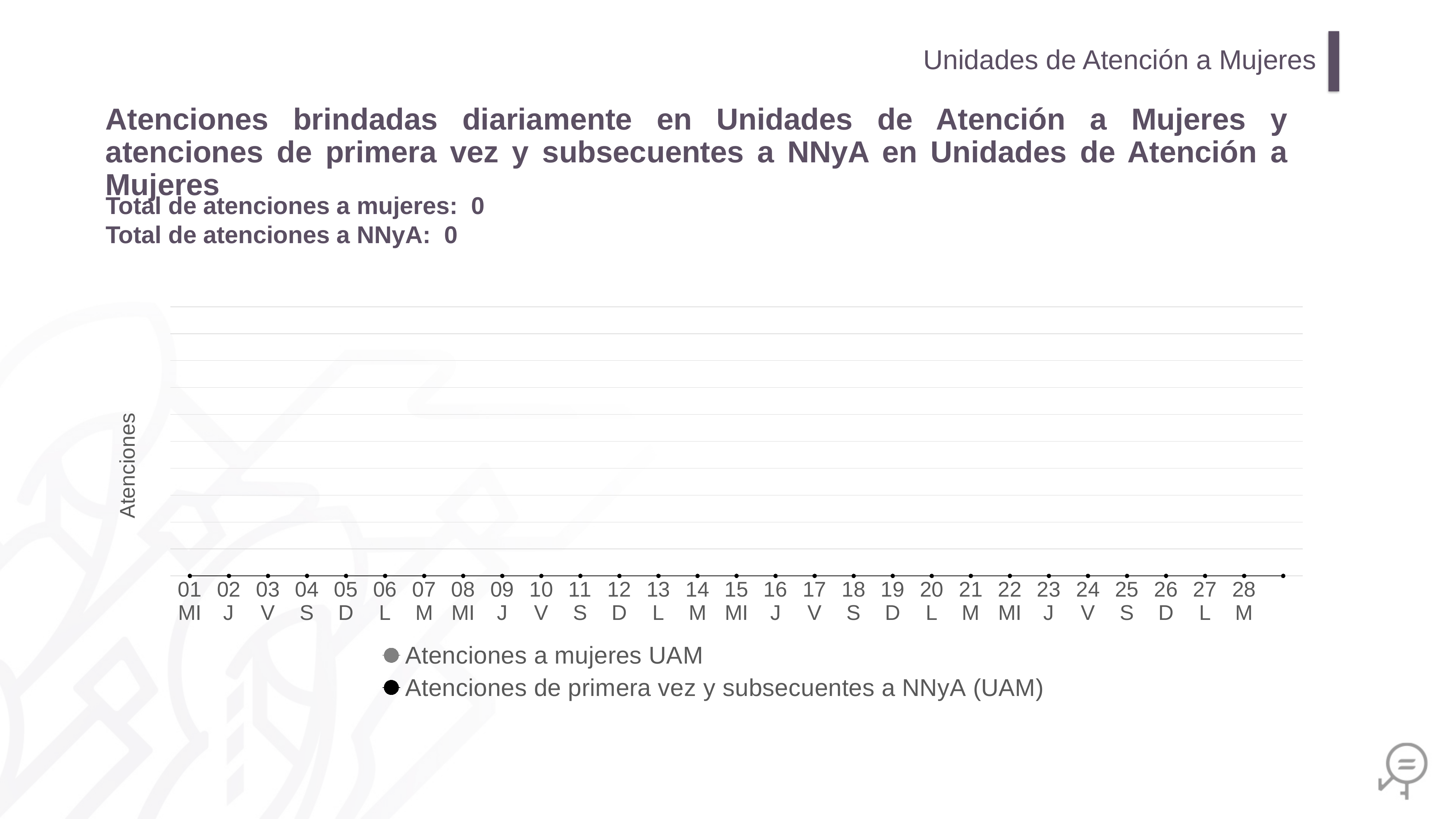

Unidades de Atención a Mujeres
Atenciones brindadas diariamente en Unidades de Atención a Mujeres y atenciones de primera vez y subsecuentes a NNyA en Unidades de Atención a Mujeres
Total de atenciones a mujeres:  0
Total de atenciones a NNyA:  0

### Chart

| Category | Atenciones a mujeres UAM | Atenciones de primera vez y subsecuentes a NNyA (UAM) |
|---|---|---|
| 01
MI | 0.0 | 0.0 |
| 02
J | 0.0 | 0.0 |
| 03
V | 0.0 | 0.0 |
| 04
S | 0.0 | 0.0 |
| 05
D | 0.0 | 0.0 |
| 06
L | 0.0 | 0.0 |
| 07
M | 0.0 | 0.0 |
| 08
MI | 0.0 | 0.0 |
| 09
J | 0.0 | 0.0 |
| 10
V | 0.0 | 0.0 |
| 11
S | 0.0 | 0.0 |
| 12
D | 0.0 | 0.0 |
| 13
L | 0.0 | 0.0 |
| 14
M | 0.0 | 0.0 |
| 15
MI | 0.0 | 0.0 |
| 16
J | 0.0 | 0.0 |
| 17
V | 0.0 | 0.0 |
| 18
S | 0.0 | 0.0 |
| 19
D | 0.0 | 0.0 |
| 20
L | 0.0 | 0.0 |
| 21
M | 0.0 | 0.0 |
| 22
MI | 0.0 | 0.0 |
| 23
J | 0.0 | 0.0 |
| 24
V | 0.0 | 0.0 |
| 25
S | 0.0 | 0.0 |
| 26
D | 0.0 | 0.0 |
| 27
L | 0.0 | 0.0 |
| 28
M | 0.0 | 0.0 |